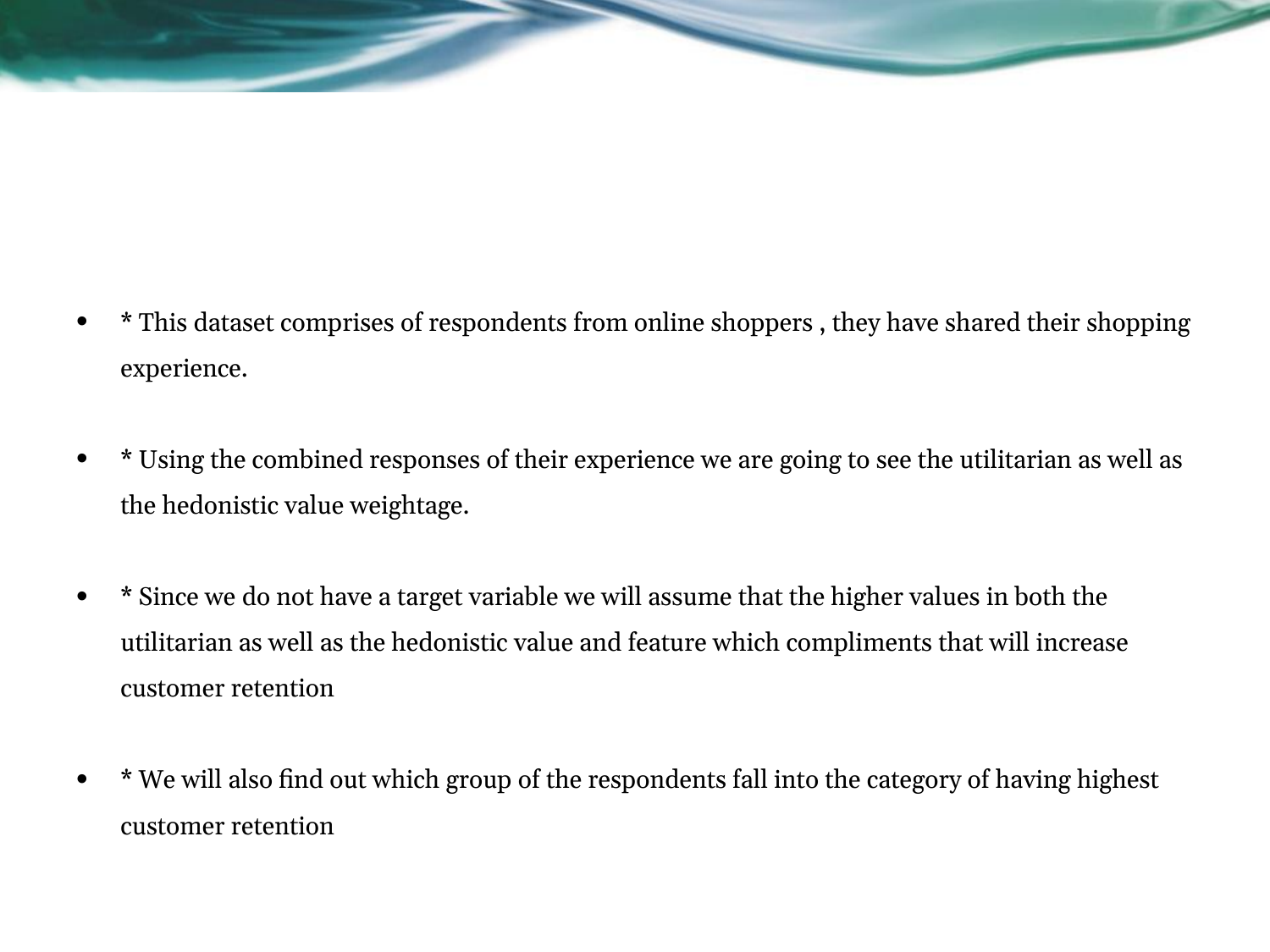

#

* This dataset comprises of respondents from online shoppers , they have shared their shopping experience.

* Using the combined responses of their experience we are going to see the utilitarian as well as the hedonistic value weightage.

* Since we do not have a target variable we will assume that the higher values in both the utilitarian as well as the hedonistic value and feature which compliments that will increase customer retention

* We will also find out which group of the respondents fall into the category of having highest customer retention